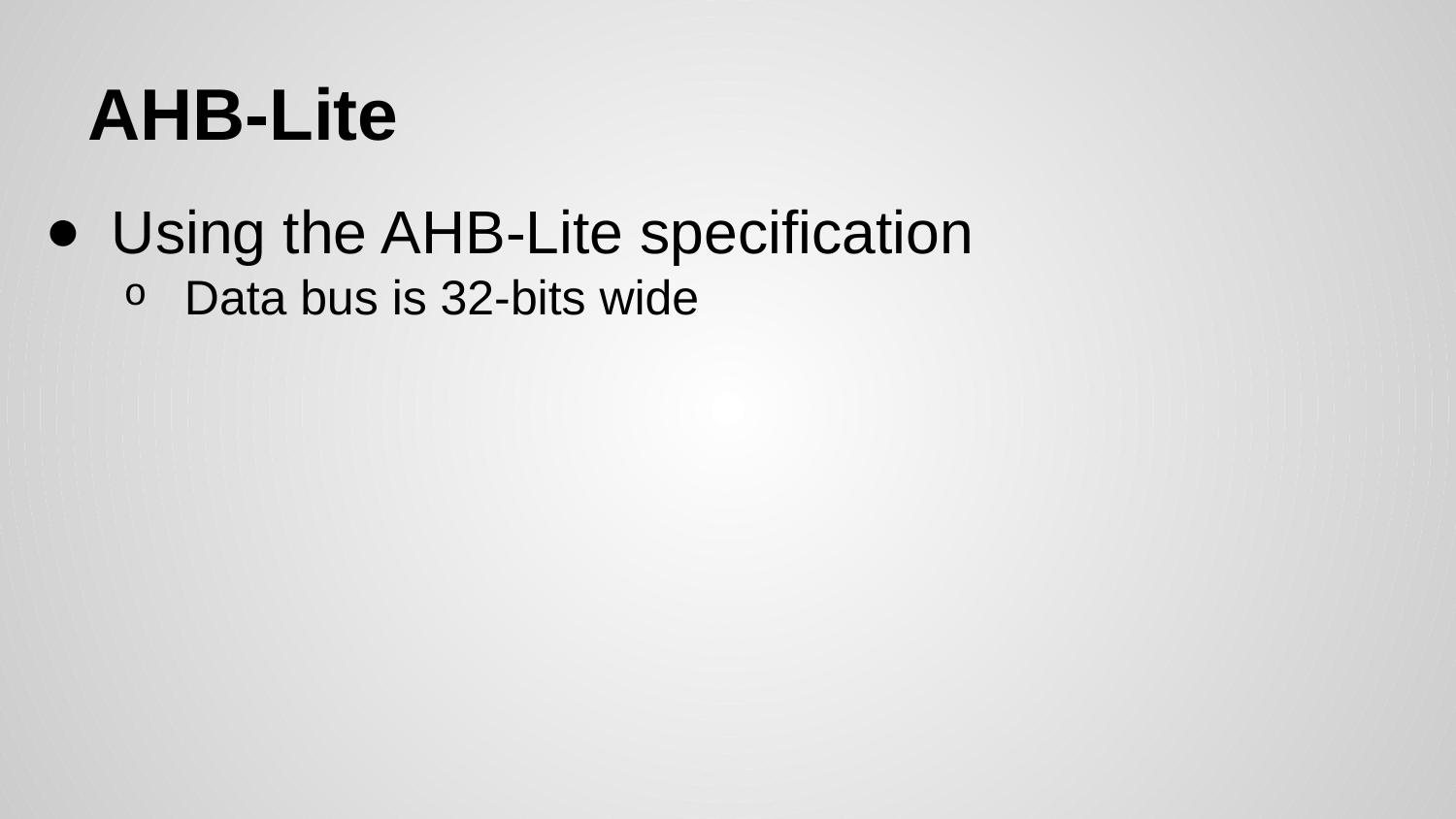

# AHB-Lite
Using the AHB-Lite specification
Data bus is 32-bits wide